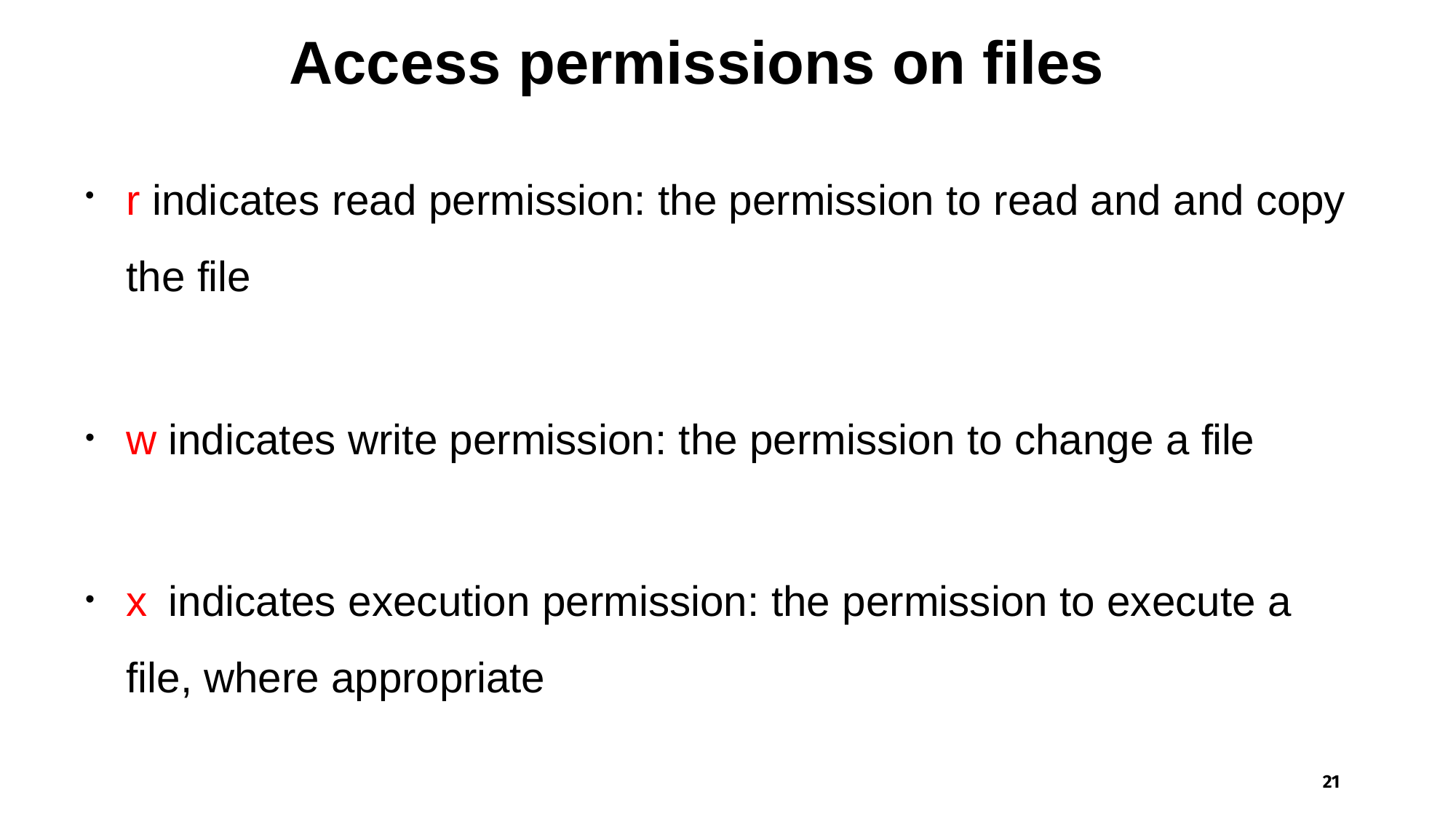

# Access permissions on files
r indicates read permission: the permission to read and and copy the file

w indicates write permission: the permission to change a file

x	indicates execution permission: the permission to execute a file, where appropriate
21